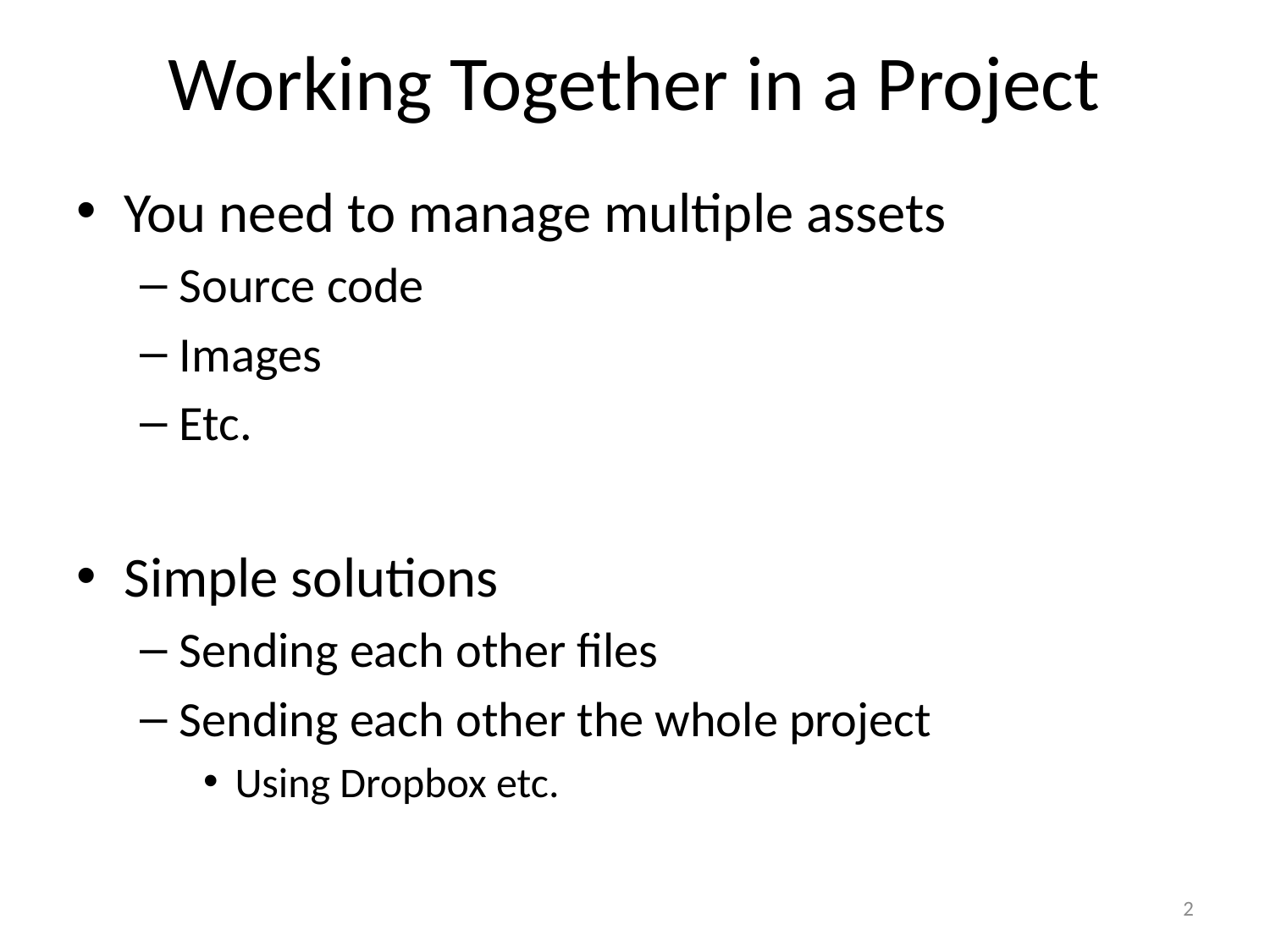

# Working Together in a Project
You need to manage multiple assets
Source code
Images
Etc.

Simple solutions
Sending each other files
Sending each other the whole project
Using Dropbox etc.
2